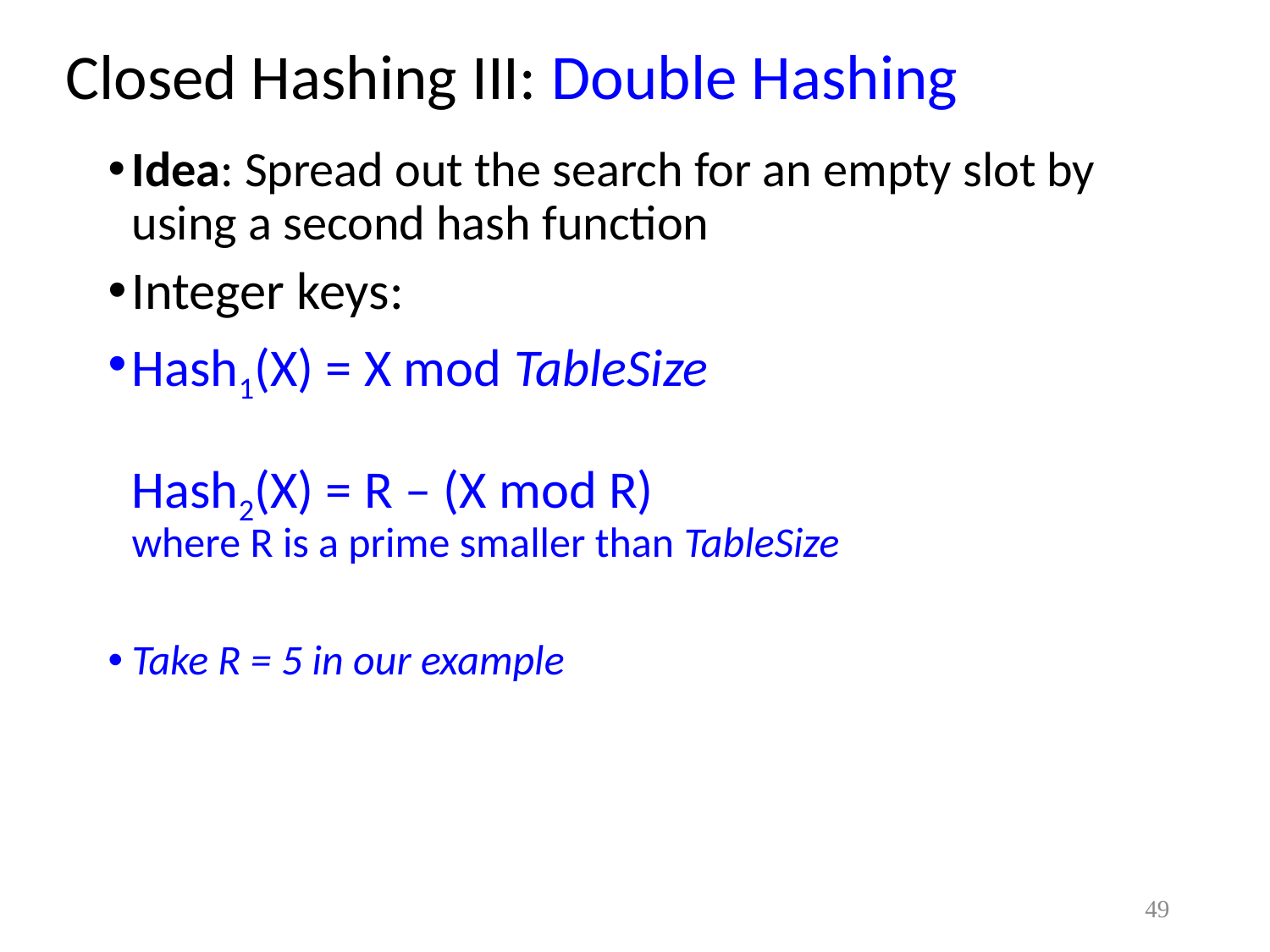

# Closed Hashing III: Double Hashing
Idea: Spread out the search for an empty slot by using a second hash function
Integer keys:
Hash1(X) = X mod TableSize
Hash2(X) = R – (X mod R)
where R is a prime smaller than TableSize

Take R = 5 in our example

49